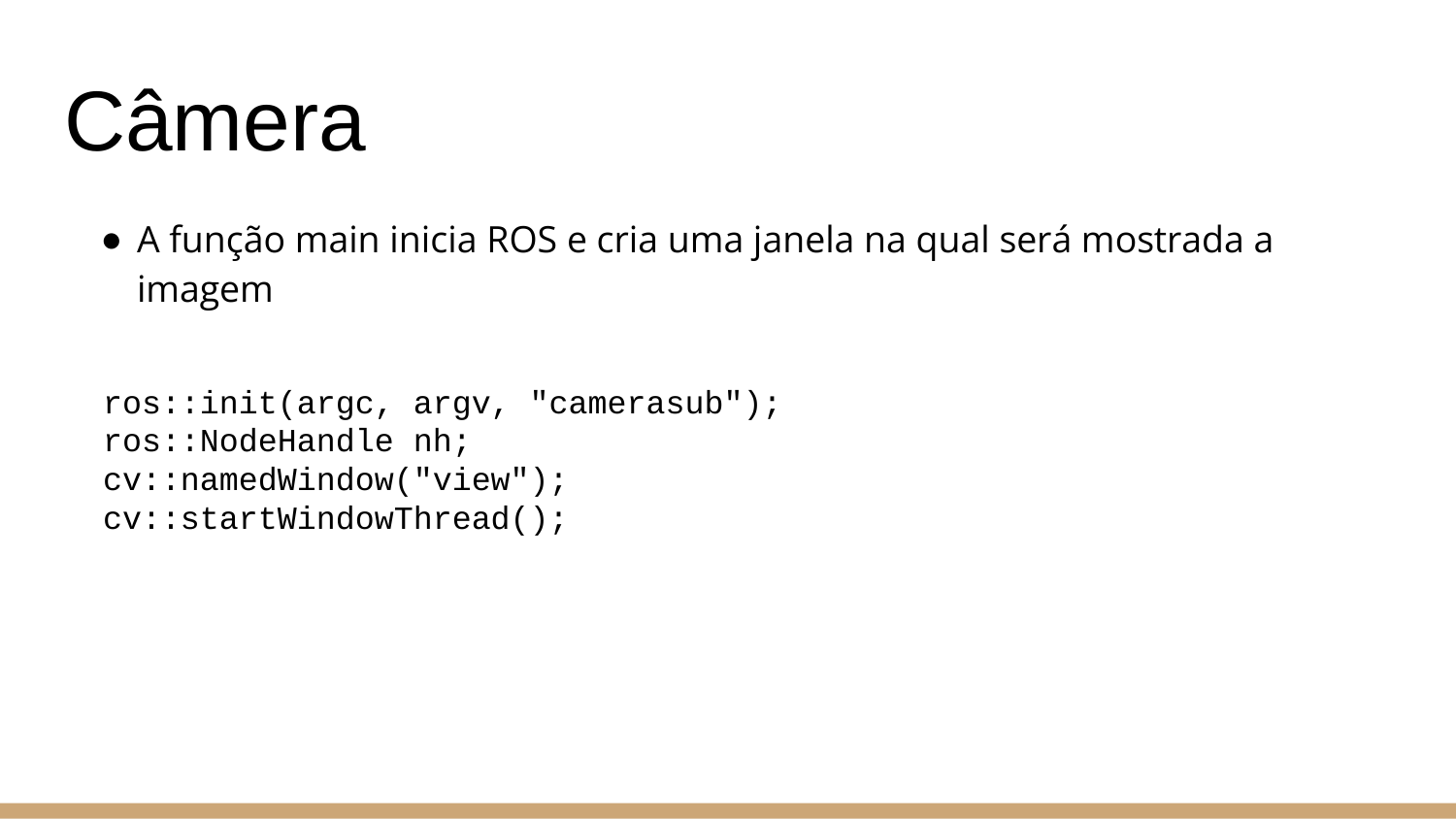

# Câmera
A função main inicia ROS e cria uma janela na qual será mostrada a imagem

  ros::init(argc, argv, "camerasub");
  ros::NodeHandle nh;
  cv::namedWindow("view");
  cv::startWindowThread();